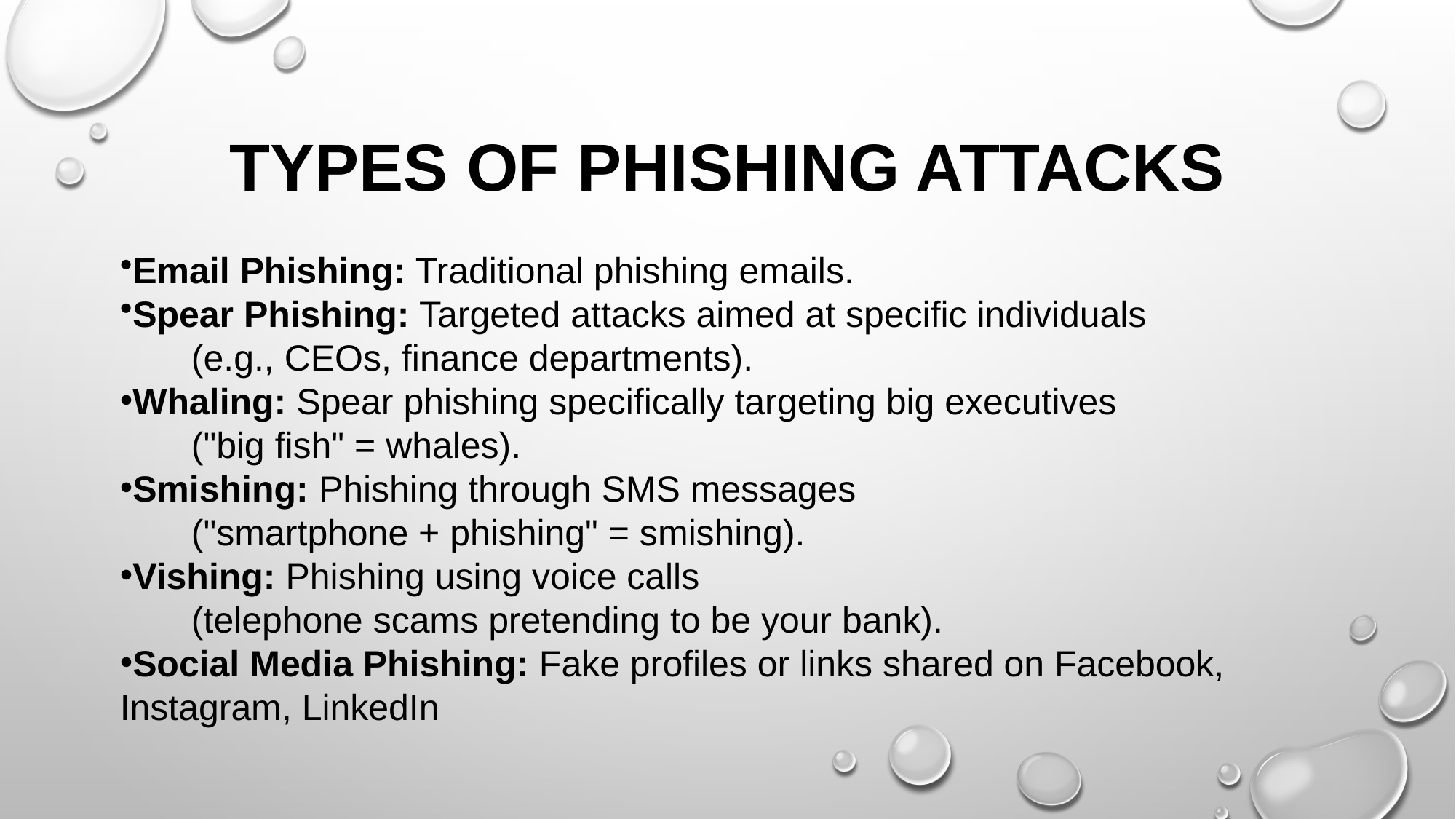

# Types of Phishing Attacks
Email Phishing: Traditional phishing emails.
Spear Phishing: Targeted attacks aimed at specific individuals
       (e.g., CEOs, finance departments).
Whaling: Spear phishing specifically targeting big executives
       ("big fish" = whales).
Smishing: Phishing through SMS messages
       ("smartphone + phishing" = smishing).
Vishing: Phishing using voice calls
       (telephone scams pretending to be your bank).
Social Media Phishing: Fake profiles or links shared on Facebook, Instagram, LinkedIn